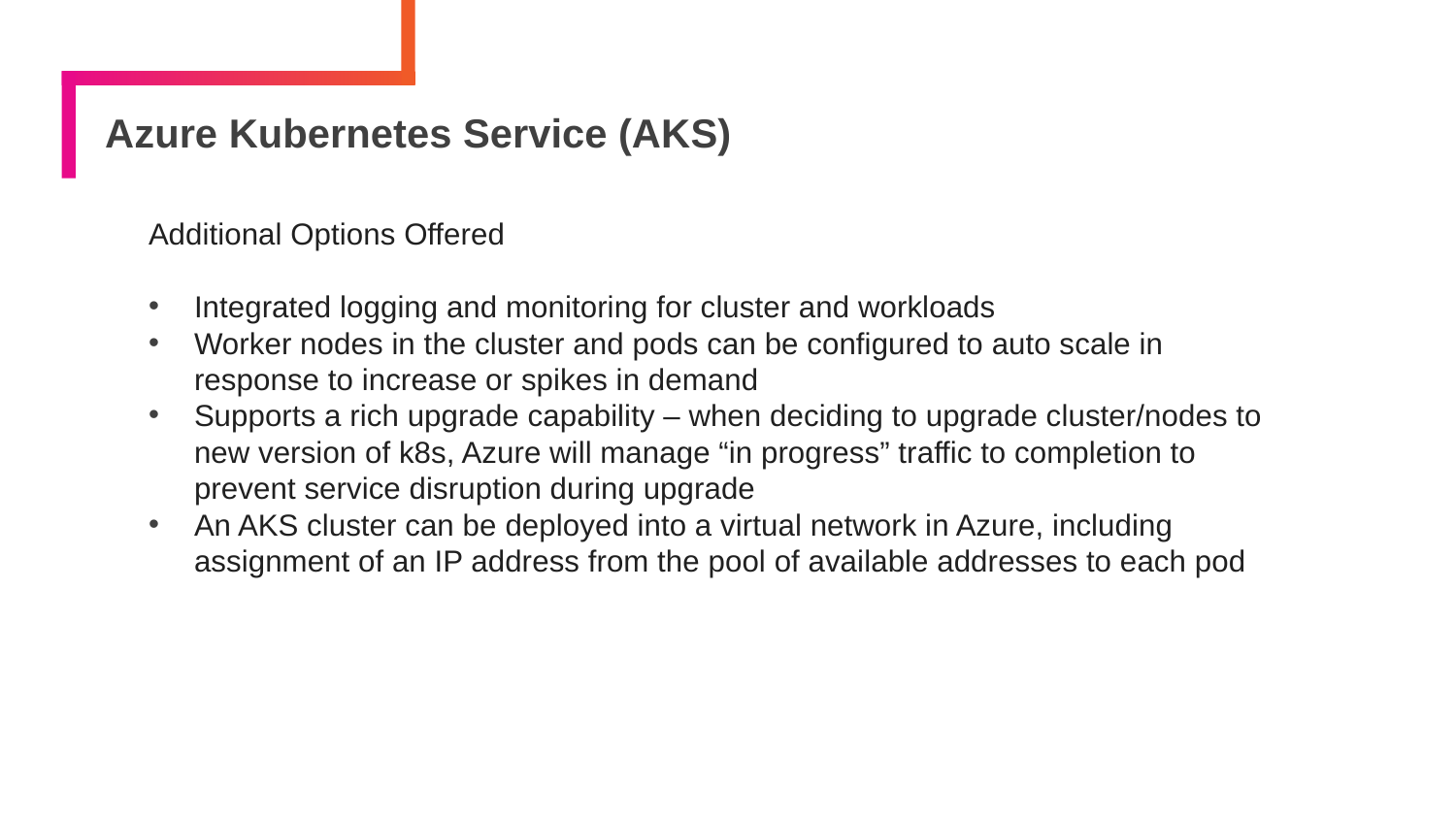

# Azure Kubernetes Service (AKS)
Additional Options Offered

Integrated logging and monitoring for cluster and workloads
Worker nodes in the cluster and pods can be configured to auto scale in response to increase or spikes in demand
Supports a rich upgrade capability – when deciding to upgrade cluster/nodes to new version of k8s, Azure will manage “in progress” traffic to completion to prevent service disruption during upgrade
An AKS cluster can be deployed into a virtual network in Azure, including assignment of an IP address from the pool of available addresses to each pod
47